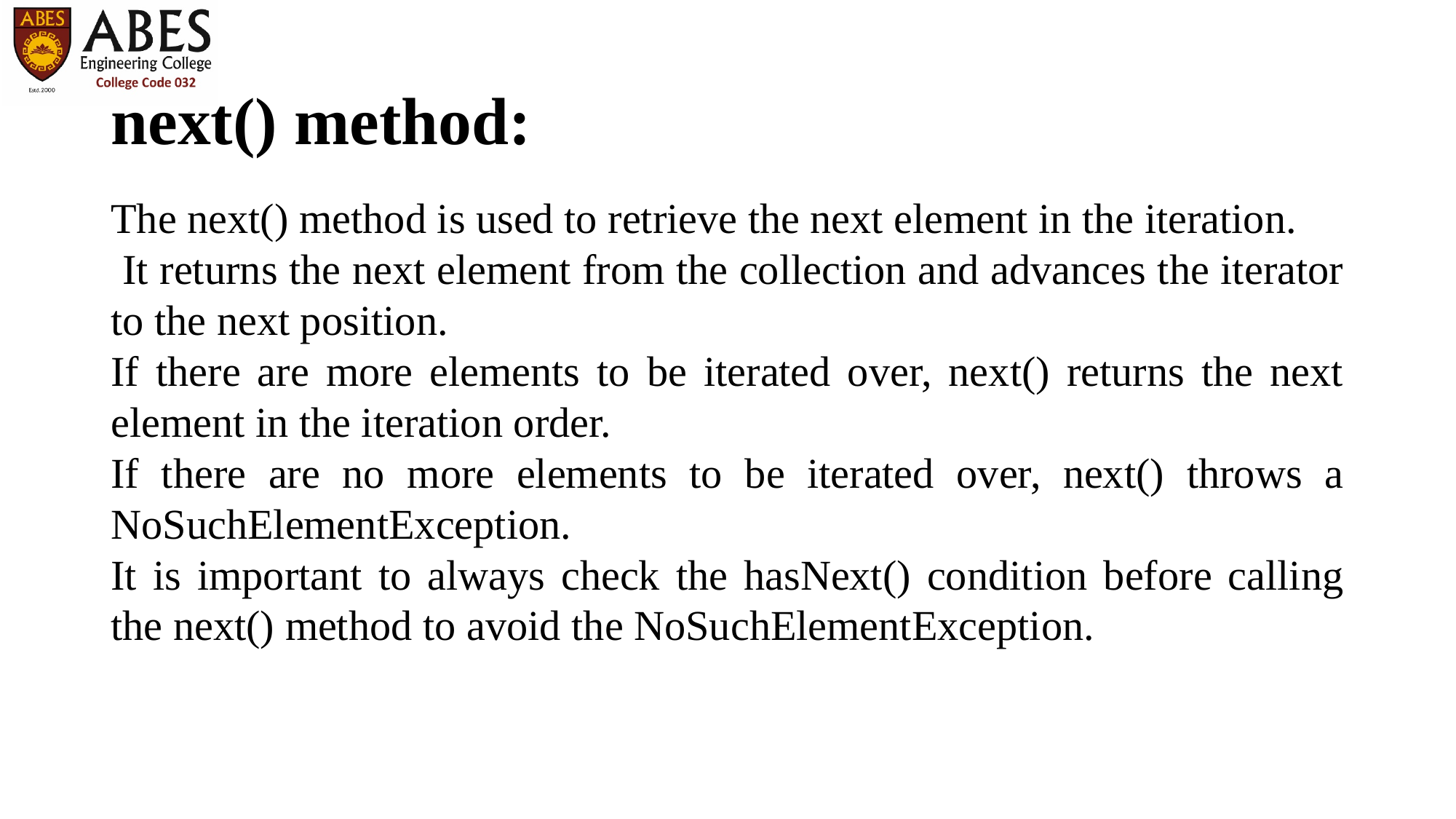

# next() method:
The next() method is used to retrieve the next element in the iteration.
 It returns the next element from the collection and advances the iterator to the next position.
If there are more elements to be iterated over, next() returns the next element in the iteration order.
If there are no more elements to be iterated over, next() throws a NoSuchElementException.
It is important to always check the hasNext() condition before calling the next() method to avoid the NoSuchElementException.